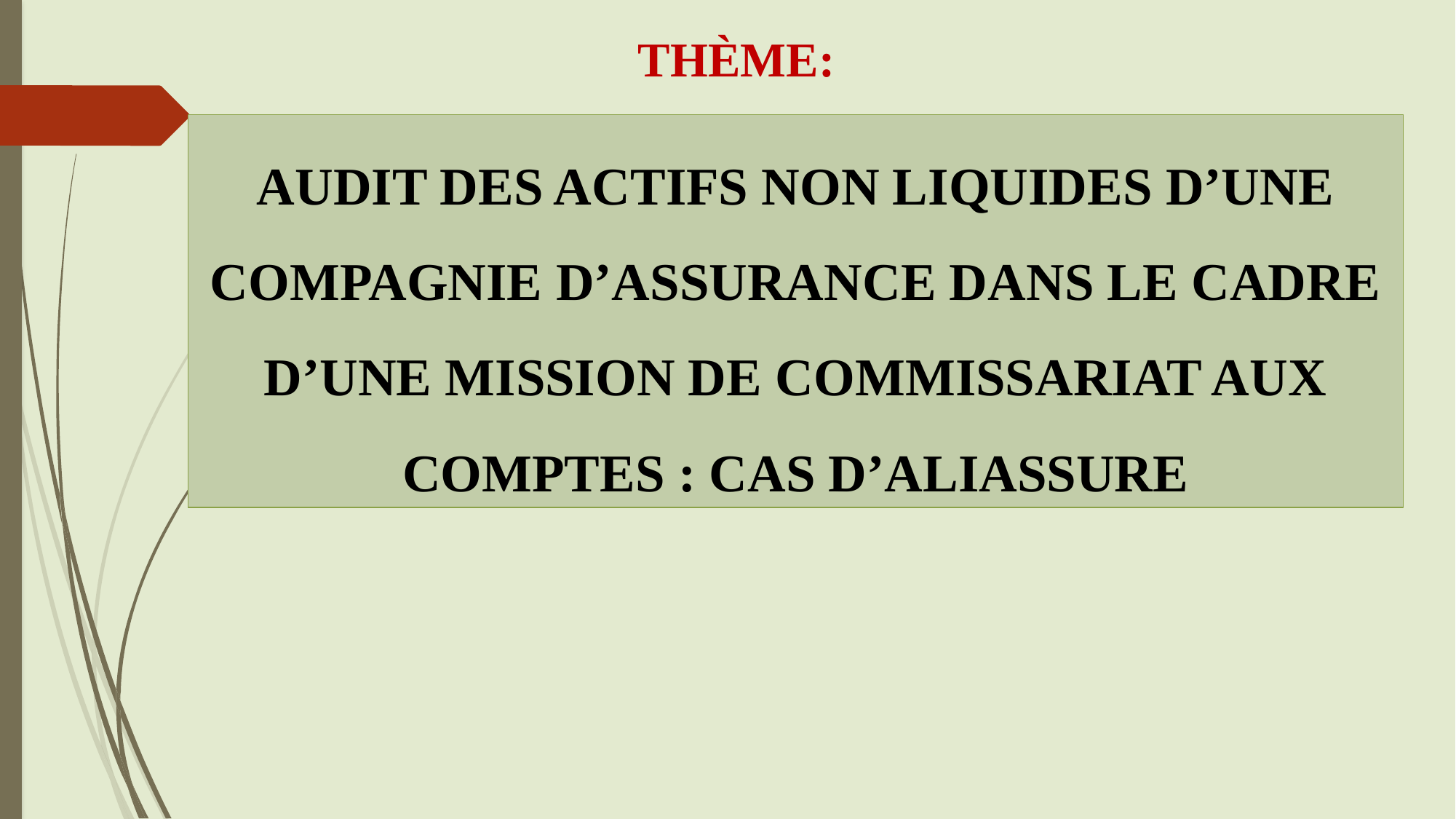

# THÈME:
AUDIT DES ACTIFS NON LIQUIDES D’UNE COMPAGNIE D’ASSURANCE DANS LE CADRE D’UNE MISSION DE COMMISSARIAT AUX COMPTES : CAS D’ALIASSURE